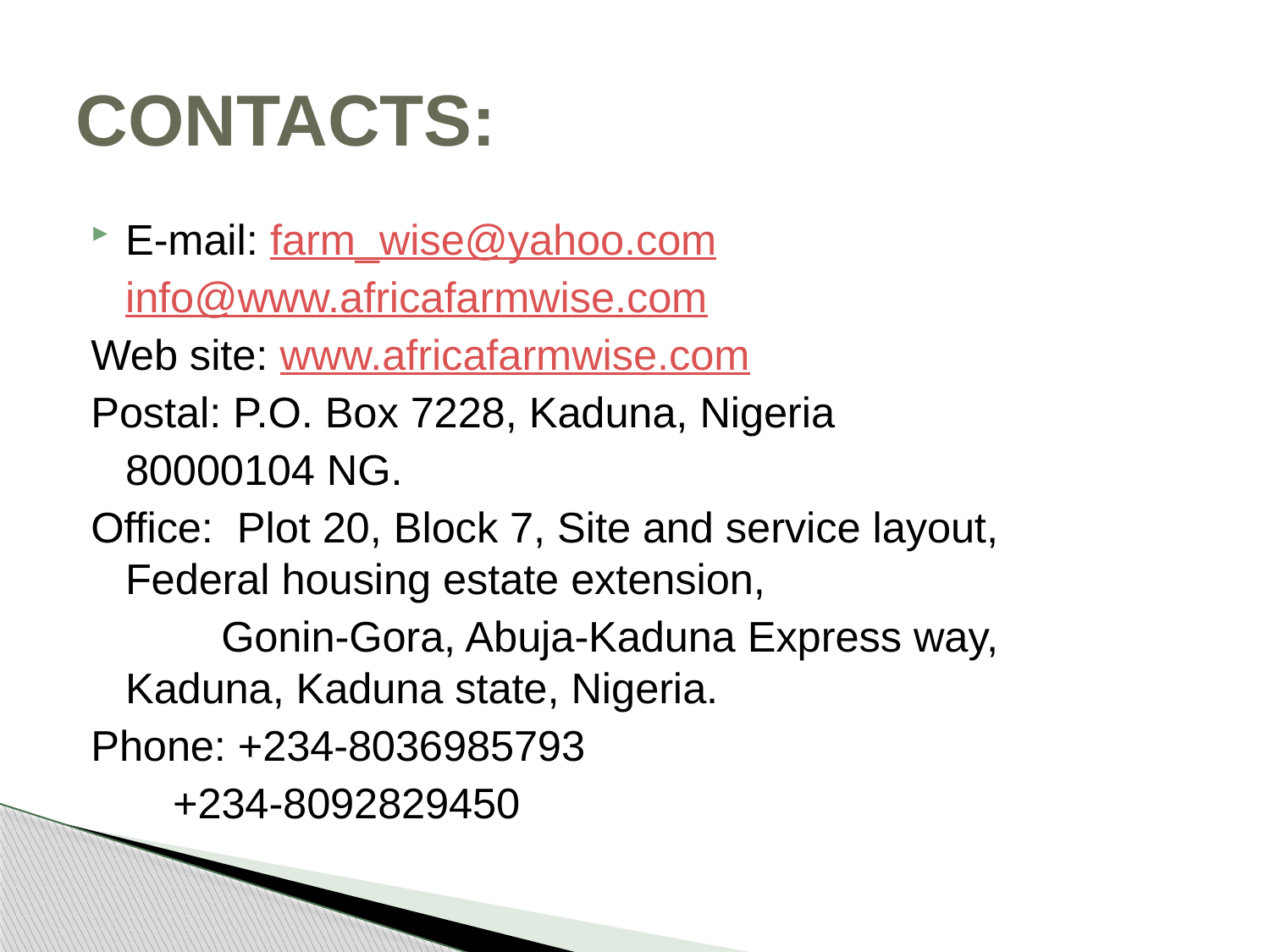

# CONTACTS:
E-mail: farm_wise@yahoo.com
			info@www.africafarmwise.com
Web site: www.africafarmwise.com
Postal: P.O. Box 7228, Kaduna, Nigeria
			80000104 NG.
Office:  Plot 20, Block 7, Site and service layout,            	    Federal housing estate extension,
           Gonin-Gora, Abuja-Kaduna Express way, 	   Kaduna, Kaduna state, Nigeria.
Phone: +234-8036985793
		    +234-8092829450